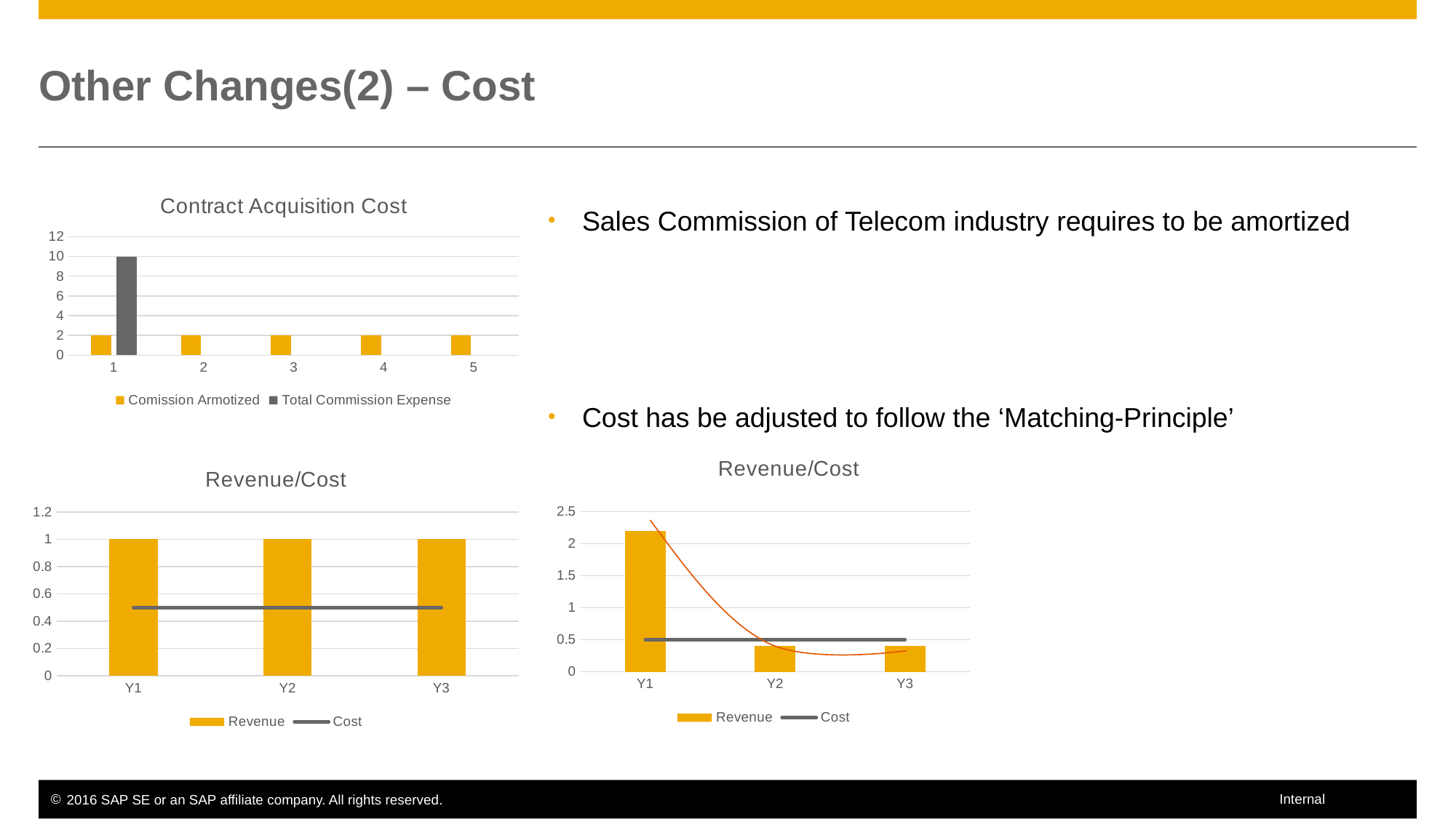

# Other Changes(2) – Cost

### Chart: Contract Acquisition Cost

| Category | Comission Armotized | Total Commission Expense |
|---|---|---|
Sales Commission of Telecom industry requires to be amortized

Cost has be adjusted to follow the ‘Matching-Principle’

### Chart: Revenue/Cost

| Category | Revenue | Cost |
|---|---|---|
| Y1 | 1.0 | 0.5 |
| Y2 | 1.0 | 0.5 |
| Y3 | 1.0 | 0.5 |

### Chart: Revenue/Cost

| Category | Revenue | Cost |
|---|---|---|
| Y1 | 2.2 | 0.5 |
| Y2 | 0.4 | 0.5 |
| Y3 | 0.4 | 0.5 |